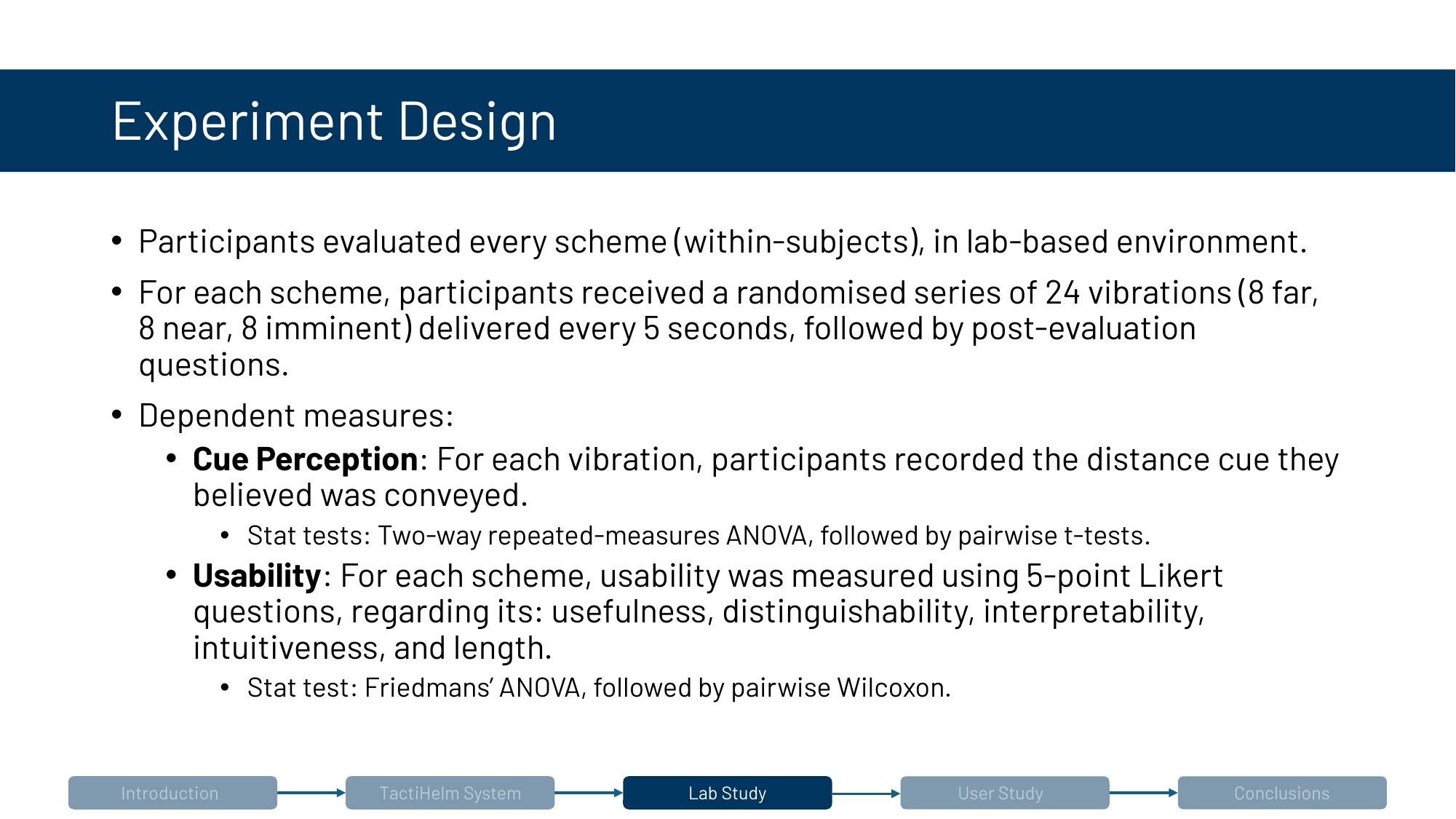

# Experiment Design

Participants evaluated every scheme (within-subjects), in lab-based environment.
For each scheme, participants received a randomised series of 24 vibrations (8 far, 8 near, 8 imminent) delivered every 5 seconds, followed by post-evaluation questions.
Dependent measures:
Cue Perception: For each vibration, participants recorded the distance cue they believed was conveyed.
Stat tests: Two-way repeated-measures ANOVA, followed by pairwise t-tests.
Usability: For each scheme, usability was measured using 5-point Likert questions, regarding its: usefulness, distinguishability, interpretability, intuitiveness, and length.
Stat test: Friedmans’ ANOVA, followed by pairwise Wilcoxon.

Introduction
TactiHelm System
Lab Study
User Study
Conclusions